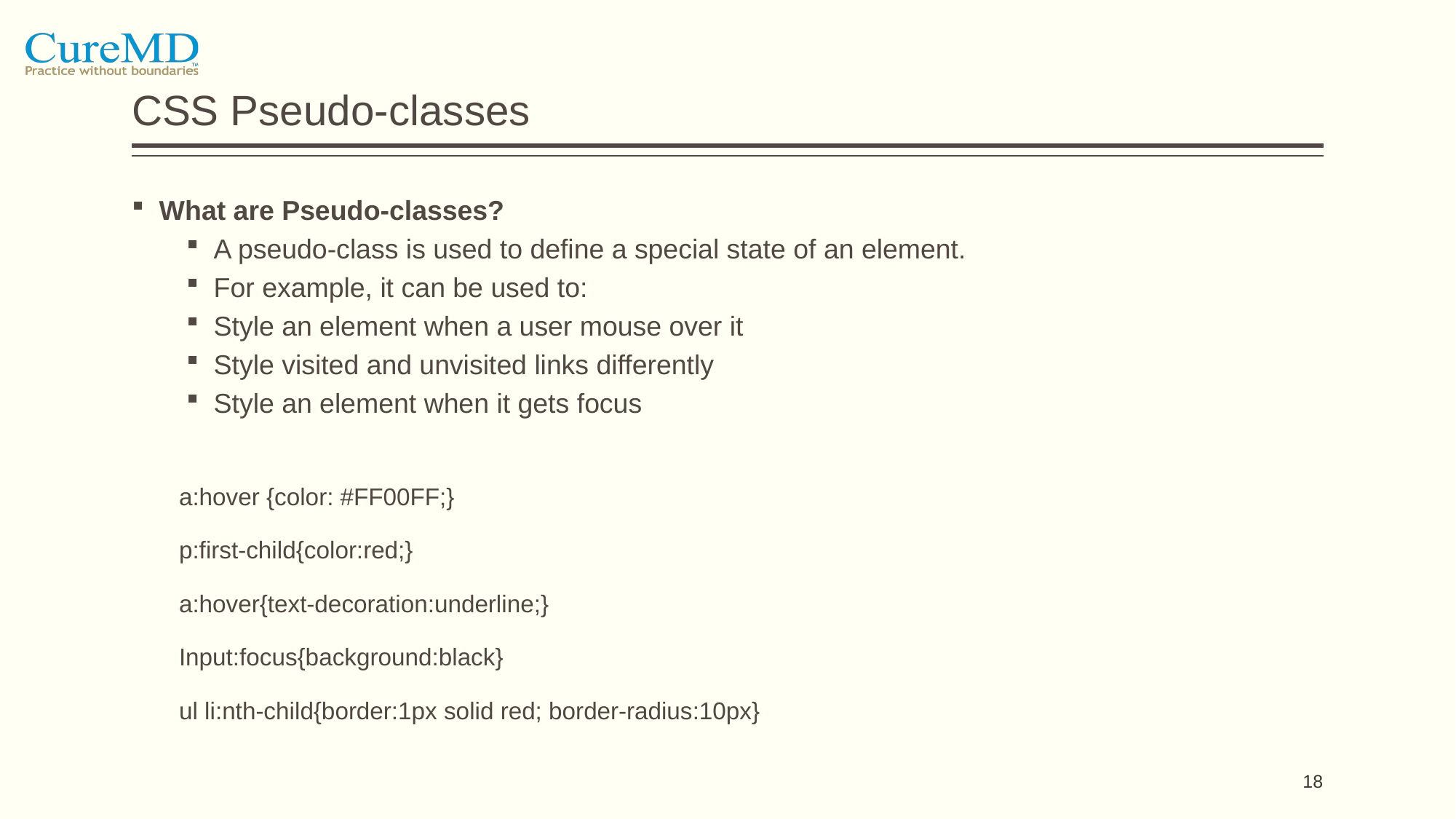

# CSS Pseudo-classes
What are Pseudo-classes?
A pseudo-class is used to define a special state of an element.
For example, it can be used to:
Style an element when a user mouse over it
Style visited and unvisited links differently
Style an element when it gets focus

       a:hover {color: #FF00FF;}
       p:first-child{color:red;}
       a:hover{text-decoration:underline;}
       Input:focus{background:black}
       ul li:nth-child{border:1px solid red; border-radius:10px}

18